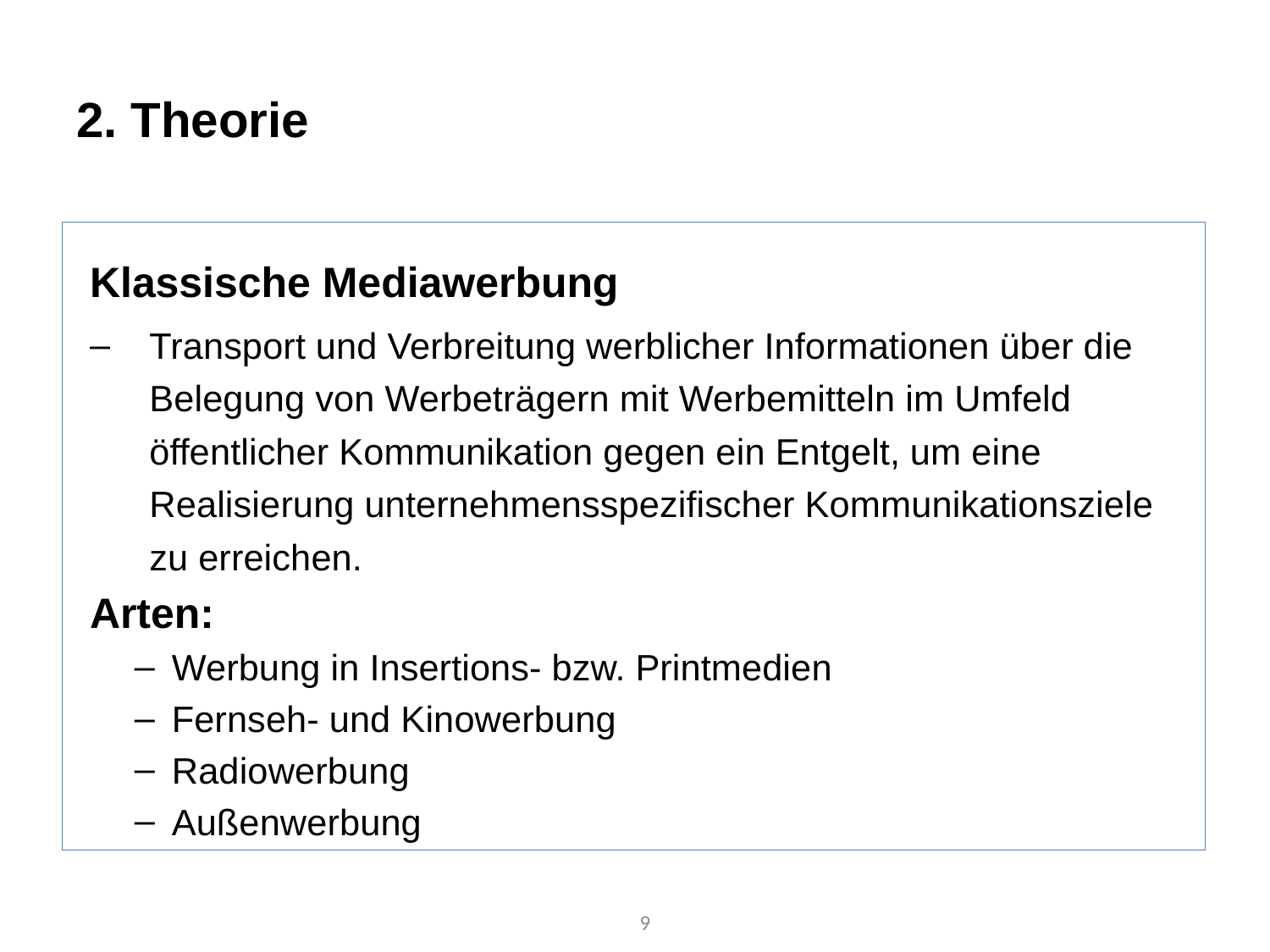

# 2. Theorie

Klassische Mediawerbung
Transport und Verbreitung werblicher Informationen über die Belegung von Werbeträgern mit Werbemitteln im Umfeld öffentlicher Kommunikation gegen ein Entgelt, um eine Realisierung unternehmensspezifischer Kommunikationsziele zu erreichen.
Arten:
Werbung in Insertions- bzw. Printmedien
Fernseh- und Kinowerbung
Radiowerbung
Außenwerbung

9